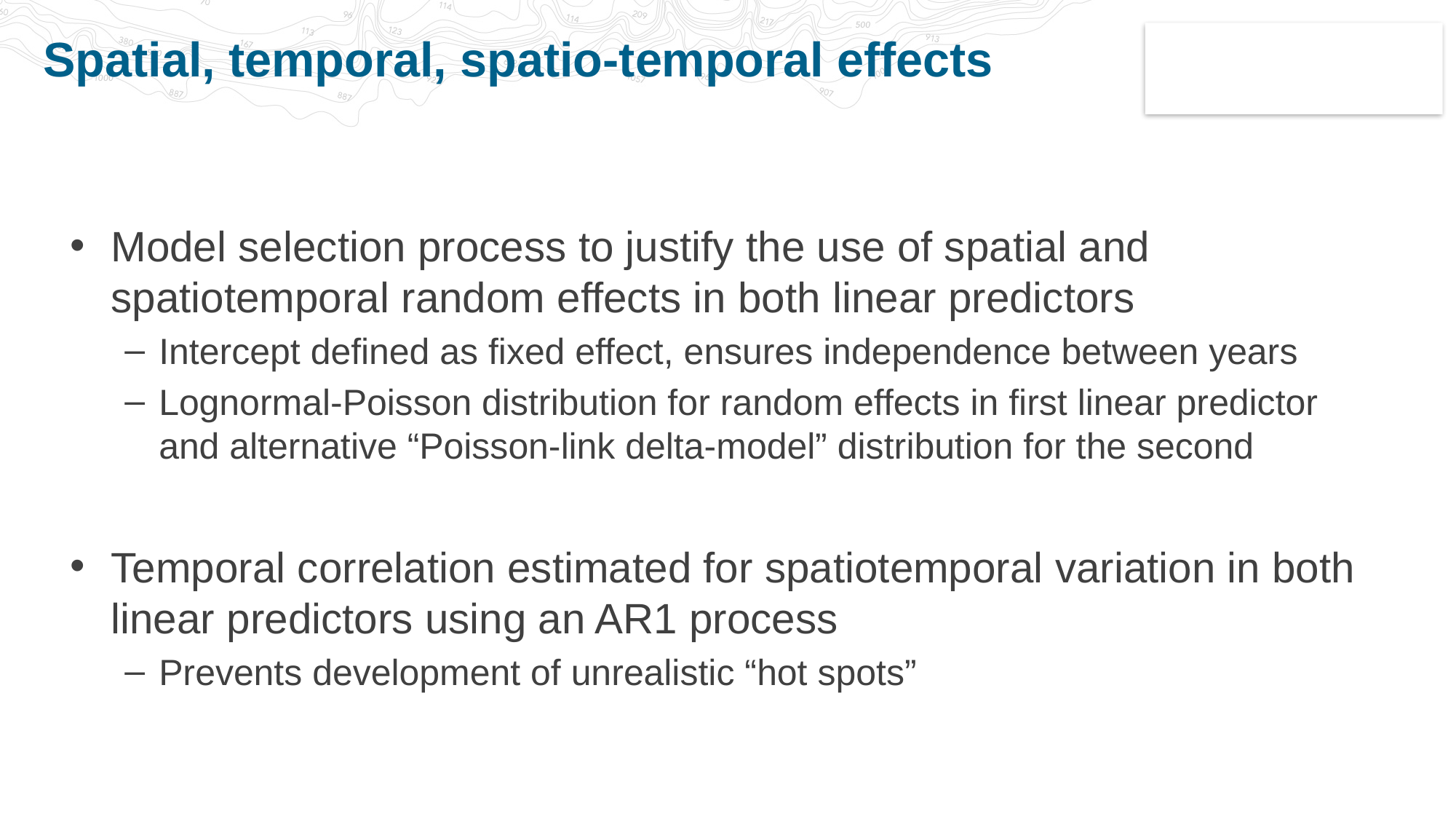

# Spatial, temporal, spatio-temporal effects

Model selection process to justify the use of spatial and spatiotemporal random effects in both linear predictors
Intercept defined as fixed effect, ensures independence between years
Lognormal-Poisson distribution for random effects in first linear predictor and alternative “Poisson-link delta-model” distribution for the second

Temporal correlation estimated for spatiotemporal variation in both linear predictors using an AR1 process
Prevents development of unrealistic “hot spots”